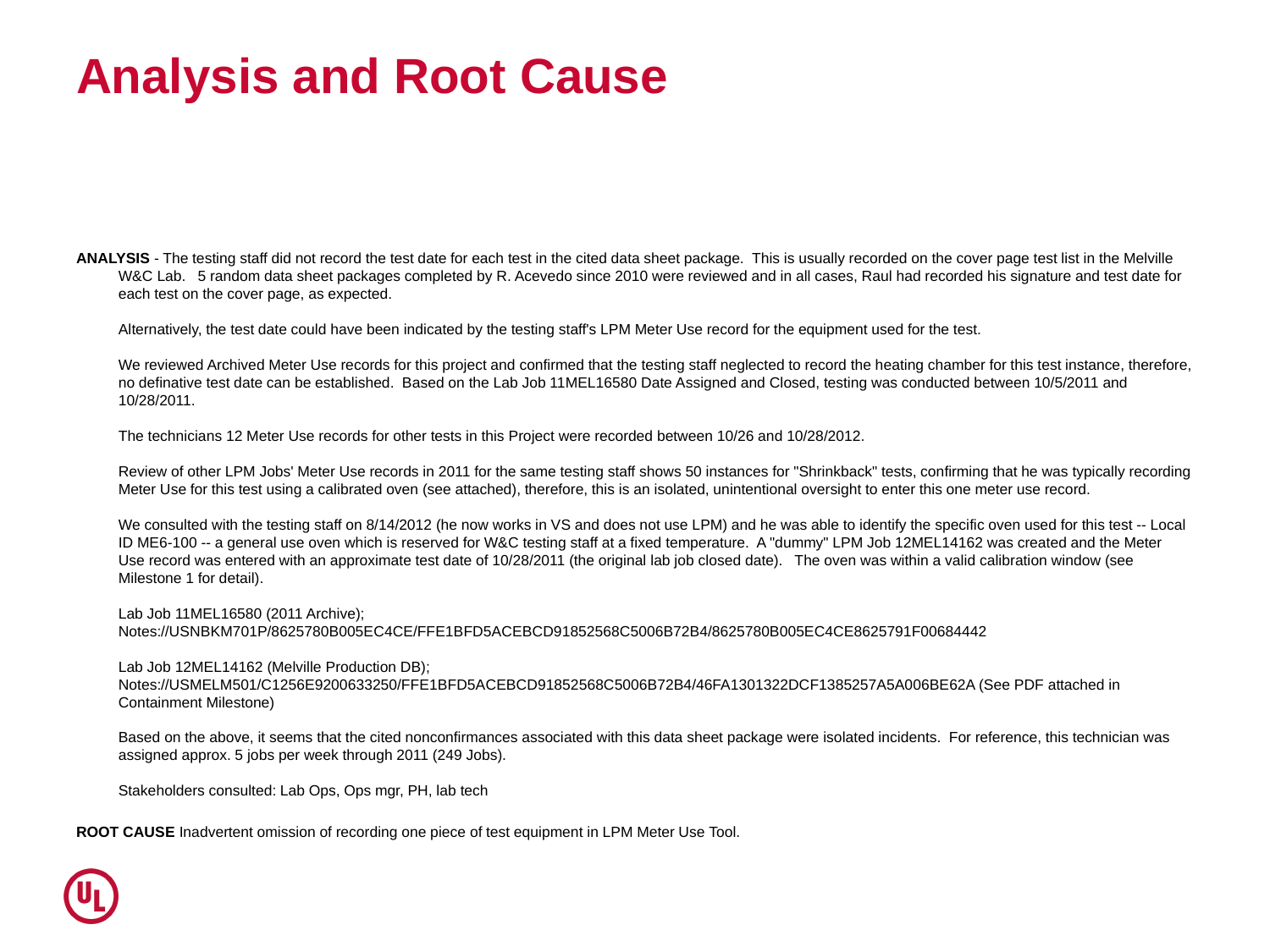

# Analysis and Root Cause

ANALYSIS - The testing staff did not record the test date for each test in the cited data sheet package.  This is usually recorded on the cover page test list in the Melville W&C Lab.   5 random data sheet packages completed by R. Acevedo since 2010 were reviewed and in all cases, Raul had recorded his signature and test date for each test on the cover page, as expected.
Alternatively, the test date could have been indicated by the testing staff's LPM Meter Use record for the equipment used for the test.
We reviewed Archived Meter Use records for this project and confirmed that the testing staff neglected to record the heating chamber for this test instance, therefore, no definative test date can be established.  Based on the Lab Job 11MEL16580 Date Assigned and Closed, testing was conducted between 10/5/2011 and 10/28/2011.
The technicians 12 Meter Use records for other tests in this Project were recorded between 10/26 and 10/28/2012.
Review of other LPM Jobs' Meter Use records in 2011 for the same testing staff shows 50 instances for "Shrinkback" tests, confirming that he was typically recording Meter Use for this test using a calibrated oven (see attached), therefore, this is an isolated, unintentional oversight to enter this one meter use record.
We consulted with the testing staff on 8/14/2012 (he now works in VS and does not use LPM) and he was able to identify the specific oven used for this test -- Local ID ME6-100 -- a general use oven which is reserved for W&C testing staff at a fixed temperature.  A "dummy" LPM Job 12MEL14162 was created and the Meter Use record was entered with an approximate test date of 10/28/2011 (the original lab job closed date).   The oven was within a valid calibration window (see Milestone 1 for detail).
Lab Job 11MEL16580 (2011 Archive); Notes://USNBKM701P/8625780B005EC4CE/FFE1BFD5ACEBCD91852568C5006B72B4/8625780B005EC4CE8625791F00684442
Lab Job 12MEL14162 (Melville Production DB); Notes://USMELM501/C1256E9200633250/FFE1BFD5ACEBCD91852568C5006B72B4/46FA1301322DCF1385257A5A006BE62A (See PDF attached in Containment Milestone)
Based on the above, it seems that the cited nonconfirmances associated with this data sheet package were isolated incidents.  For reference, this technician was assigned approx. 5 jobs per week through 2011 (249 Jobs).
Stakeholders consulted: Lab Ops, Ops mgr, PH, lab tech

ROOT CAUSE Inadvertent omission of recording one piece of test equipment in LPM Meter Use Tool.